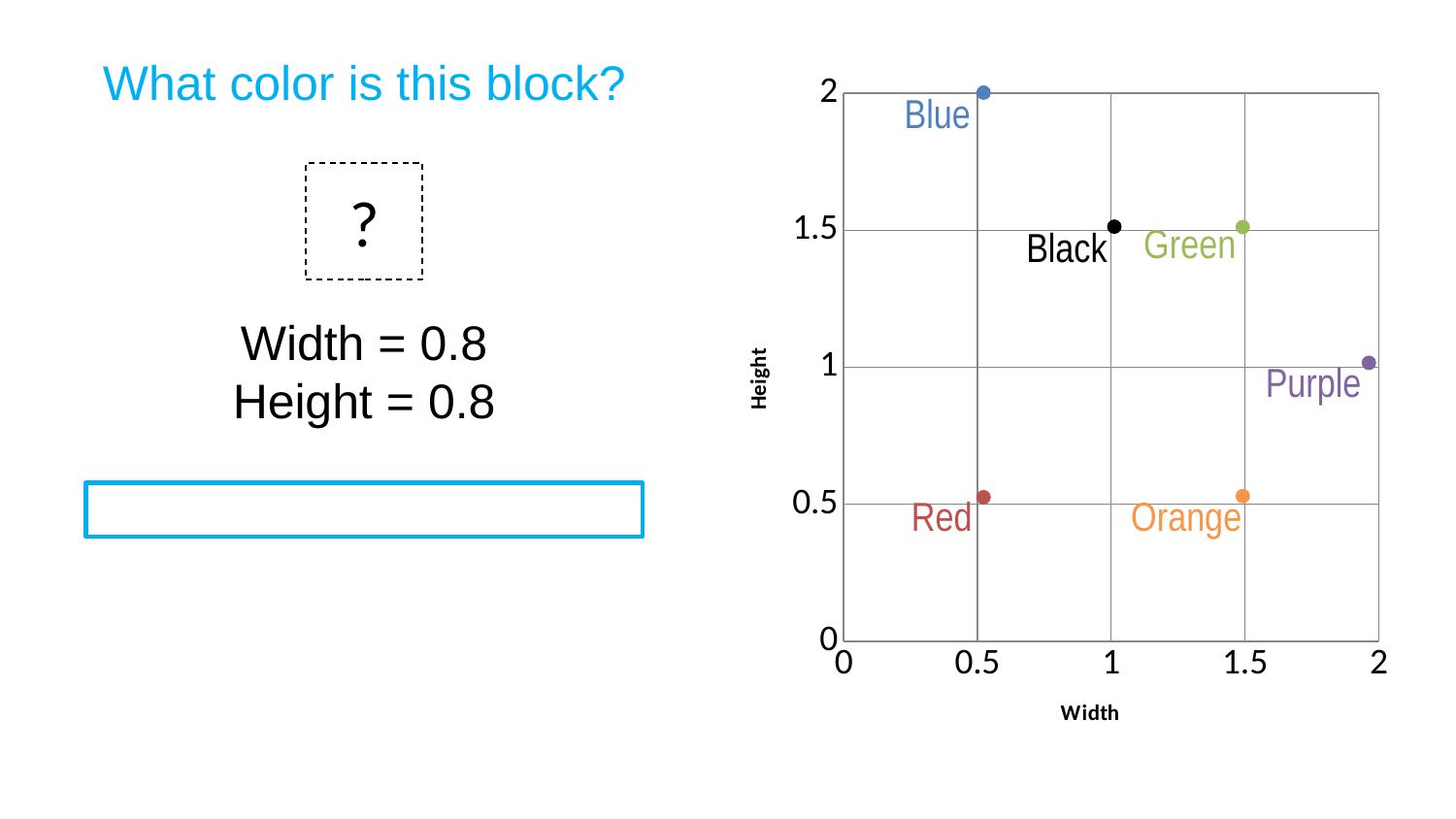

What color is this block?

### Chart

| Category | Width |
|---|---|
Blue

?
Green
Black

Width = 0.8
Height = 0.8
Purple

Orange
Red